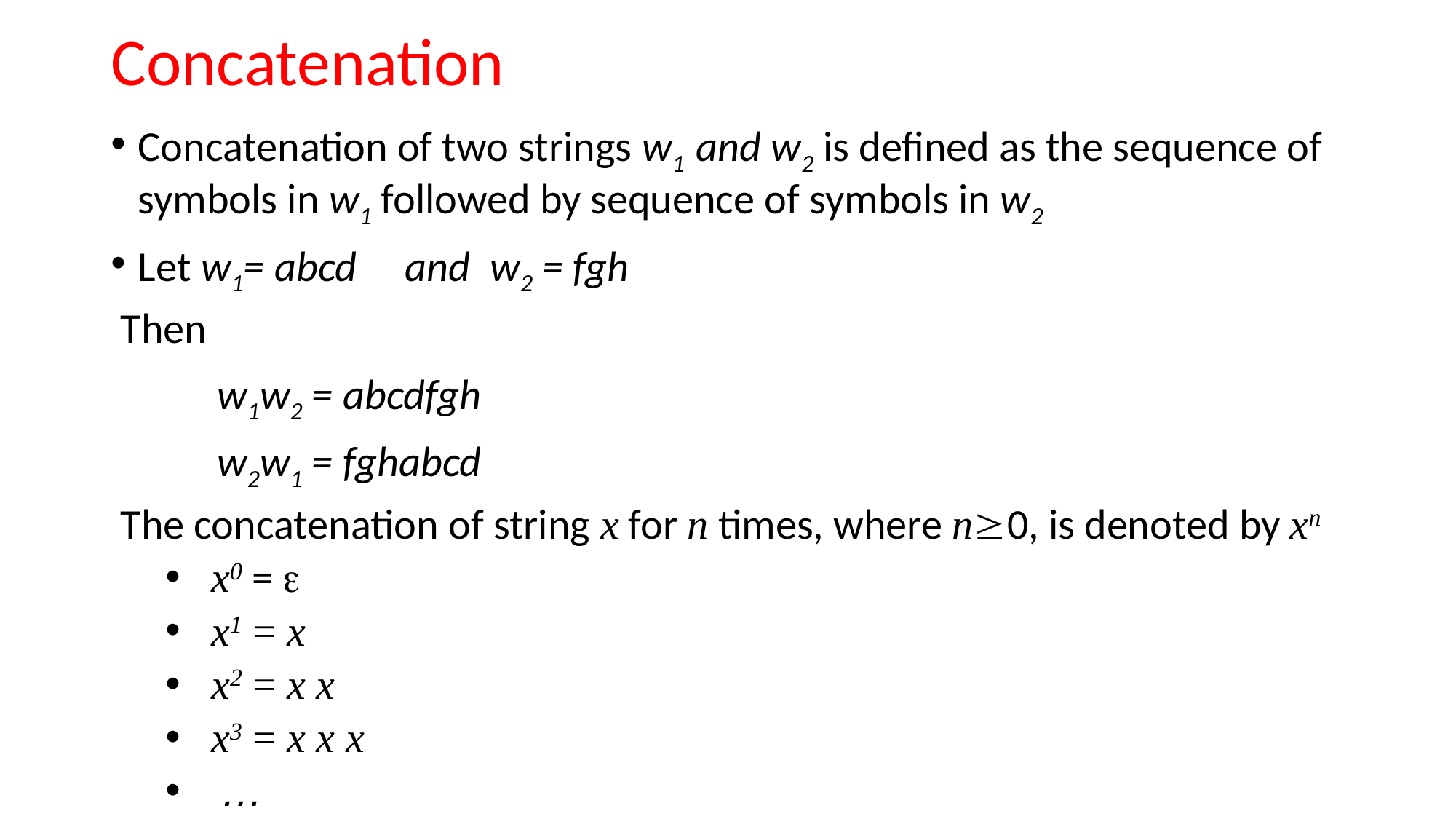

# Concatenation
Concatenation of two strings w1  and w2 is defined as the sequence of symbols in w1 followed by sequence of symbols in w2
Let w1= abcd     and  w2 = fgh
 Then
           w1w2 = abcdfgh
           w2w1 = fghabcd
 The concatenation of string x for n times, where n≥0, is denoted by xn
x0 = ε
x1 = x
x2 = x x
x3 = x x x
 …